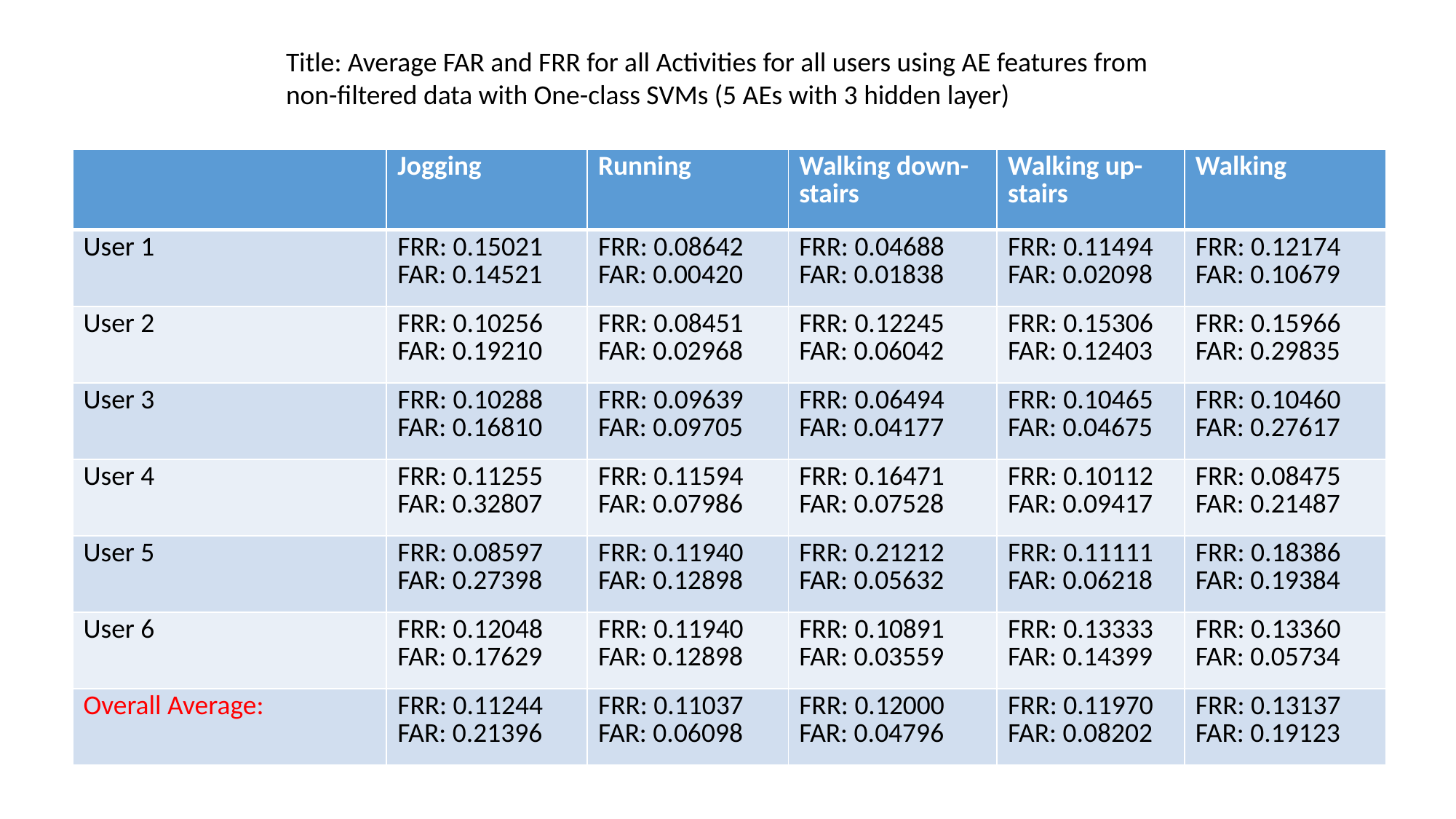

Title: Average FAR and FRR for all Activities for all users using AE features from non-filtered data with One-class SVMs (5 AEs with 3 hidden layer)
|  | Jogging | Running | Walking down-stairs | Walking up-stairs | Walking |
| --- | --- | --- | --- | --- | --- |
| User 1 | FRR: 0.15021 FAR: 0.14521 | FRR: 0.08642 FAR: 0.00420 | FRR: 0.04688 FAR: 0.01838 | FRR: 0.11494 FAR: 0.02098 | FRR: 0.12174 FAR: 0.10679 |
| User 2 | FRR: 0.10256 FAR: 0.19210 | FRR: 0.08451 FAR: 0.02968 | FRR: 0.12245 FAR: 0.06042 | FRR: 0.15306 FAR: 0.12403 | FRR: 0.15966 FAR: 0.29835 |
| User 3 | FRR: 0.10288 FAR: 0.16810 | FRR: 0.09639 FAR: 0.09705 | FRR: 0.06494 FAR: 0.04177 | FRR: 0.10465 FAR: 0.04675 | FRR: 0.10460 FAR: 0.27617 |
| User 4 | FRR: 0.11255 FAR: 0.32807 | FRR: 0.11594 FAR: 0.07986 | FRR: 0.16471 FAR: 0.07528 | FRR: 0.10112 FAR: 0.09417 | FRR: 0.08475 FAR: 0.21487 |
| User 5 | FRR: 0.08597 FAR: 0.27398 | FRR: 0.11940 FAR: 0.12898 | FRR: 0.21212 FAR: 0.05632 | FRR: 0.11111 FAR: 0.06218 | FRR: 0.18386 FAR: 0.19384 |
| User 6 | FRR: 0.12048 FAR: 0.17629 | FRR: 0.11940 FAR: 0.12898 | FRR: 0.10891 FAR: 0.03559 | FRR: 0.13333 FAR: 0.14399 | FRR: 0.13360 FAR: 0.05734 |
| Overall Average: | FRR: 0.11244 FAR: 0.21396 | FRR: 0.11037 FAR: 0.06098 | FRR: 0.12000 FAR: 0.04796 | FRR: 0.11970 FAR: 0.08202 | FRR: 0.13137 FAR: 0.19123 |